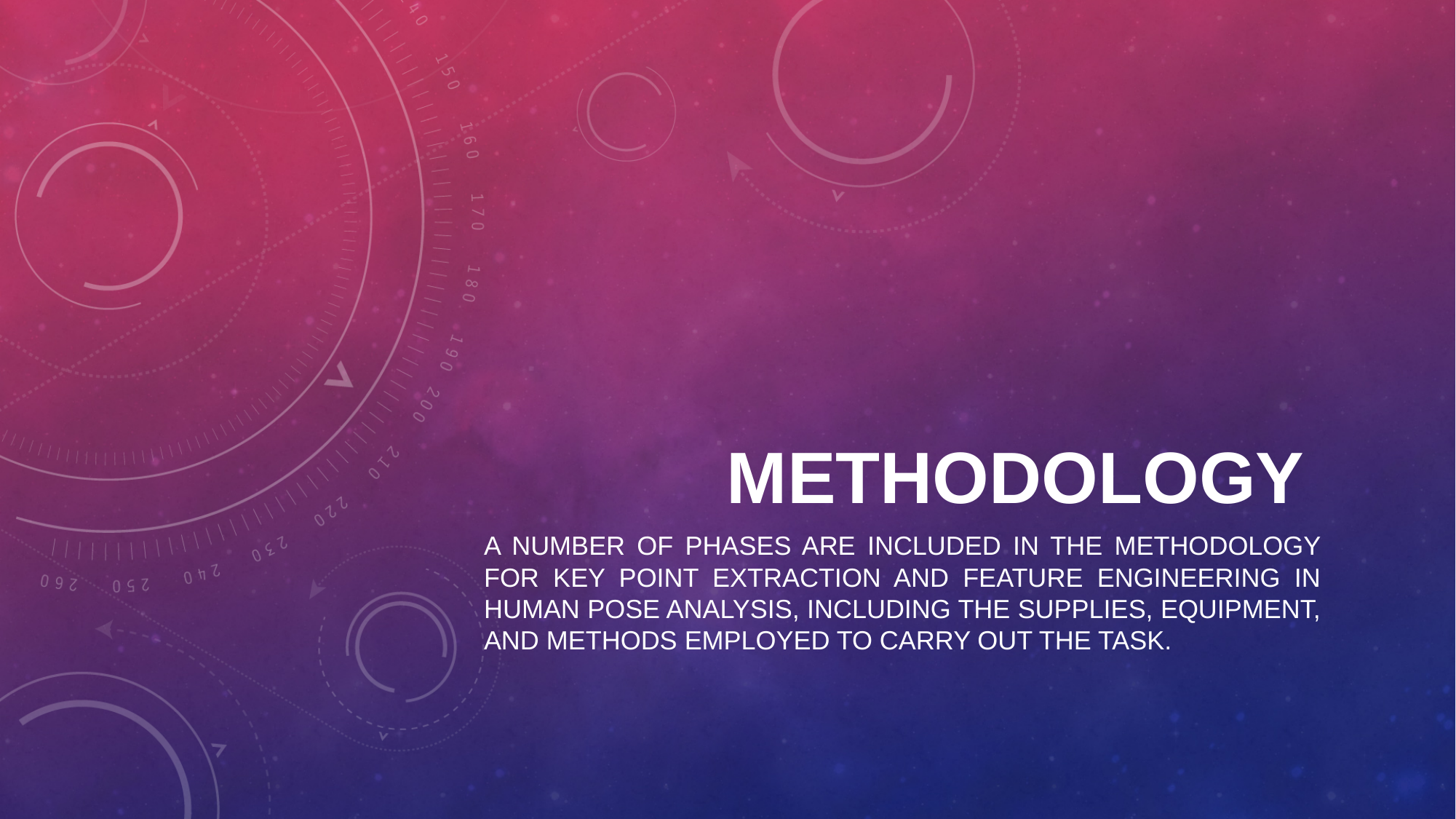

# Methodology
A number of phases are included in the methodology for key point extraction and feature engineering in human pose analysis, including the supplies, equipment, and methods employed to carry out the task.